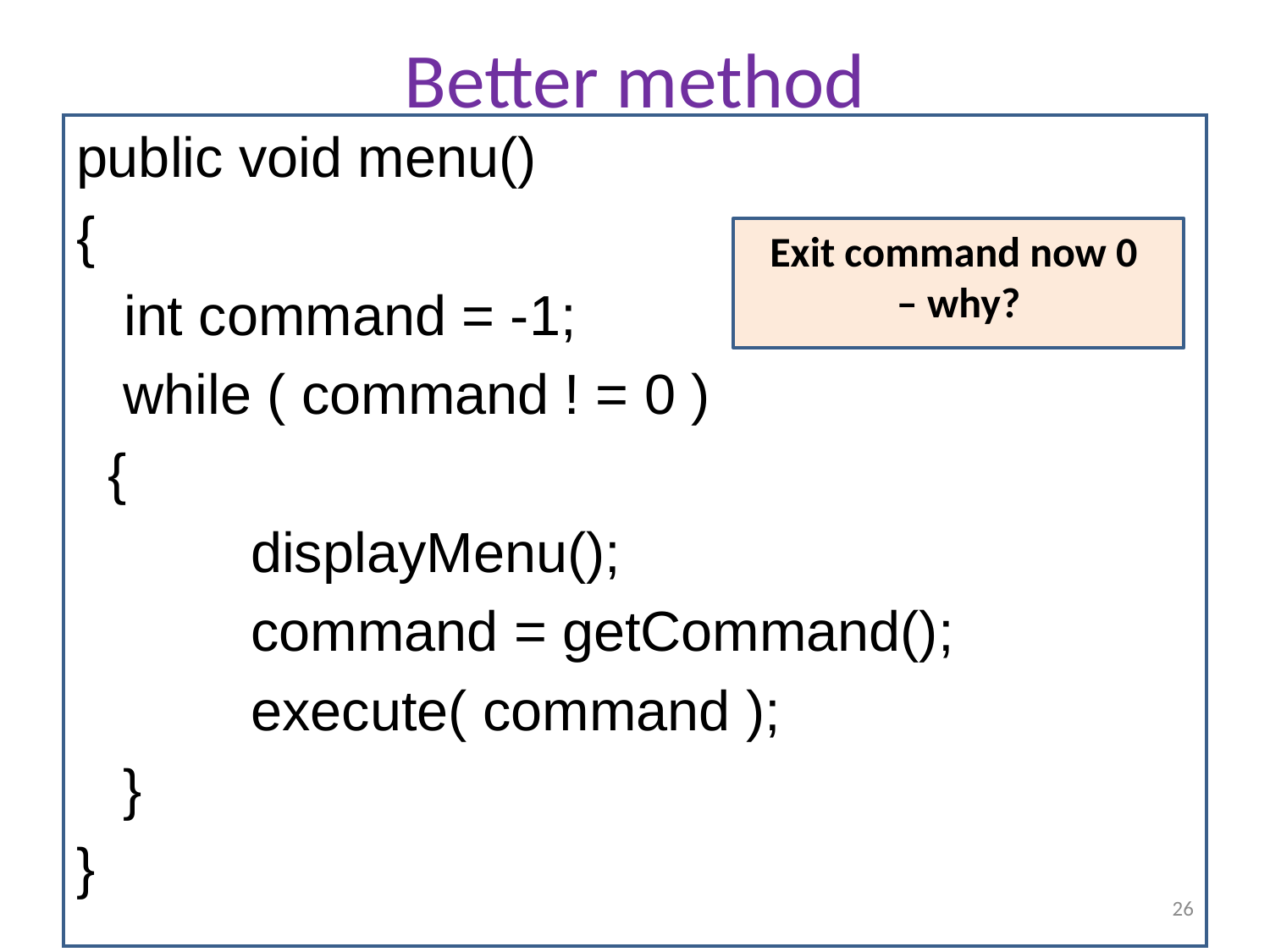

# Better method
public void menu()
{
	int command = -1;
   while ( command ! = 0 )
  {
		displayMenu();
		command = getCommand();
		execute( command );
   }
}

Exit command now 0
– why?
26